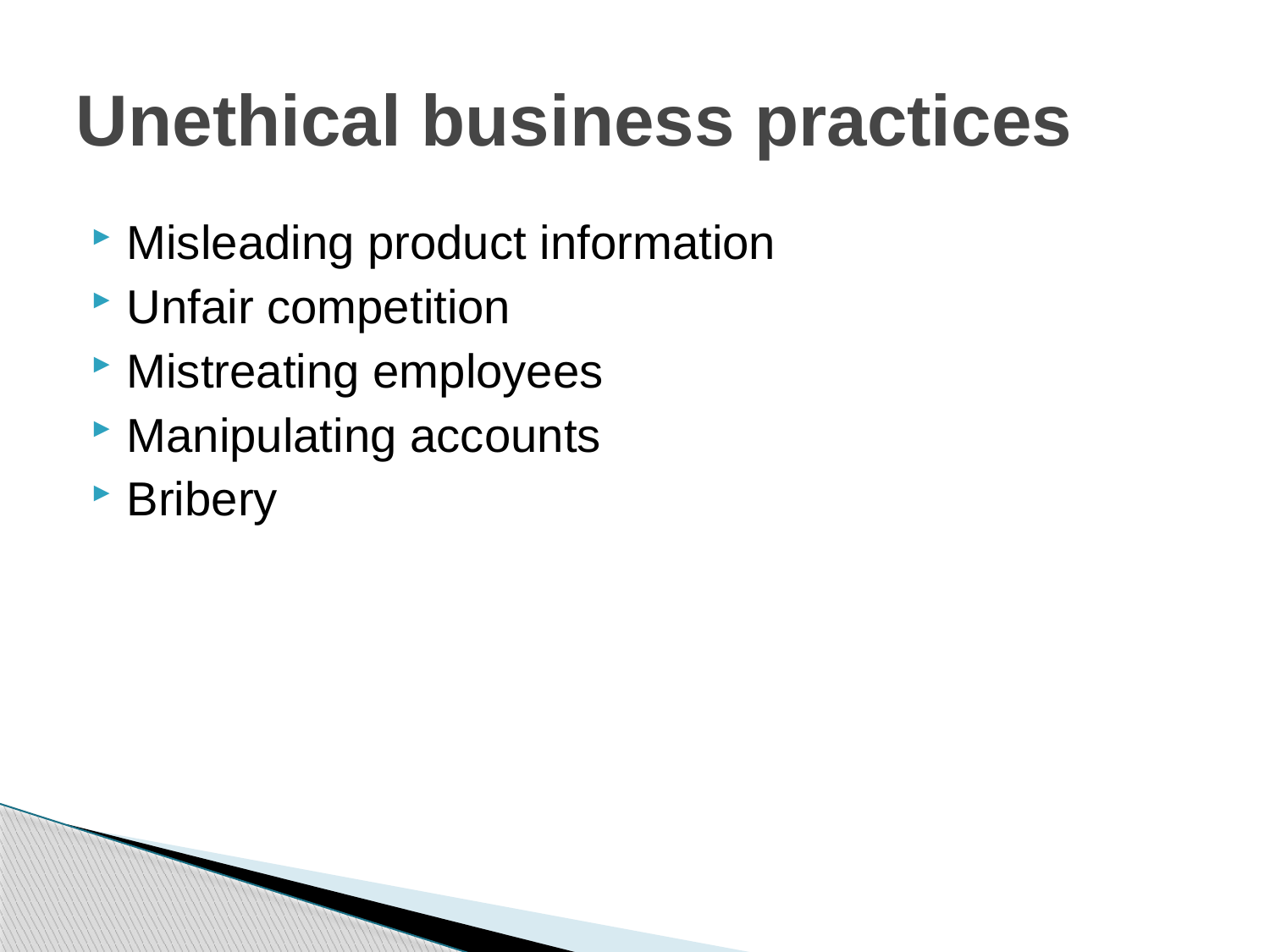

# Unethical business practices
Misleading product information
Unfair competition
Mistreating employees
Manipulating accounts
Bribery